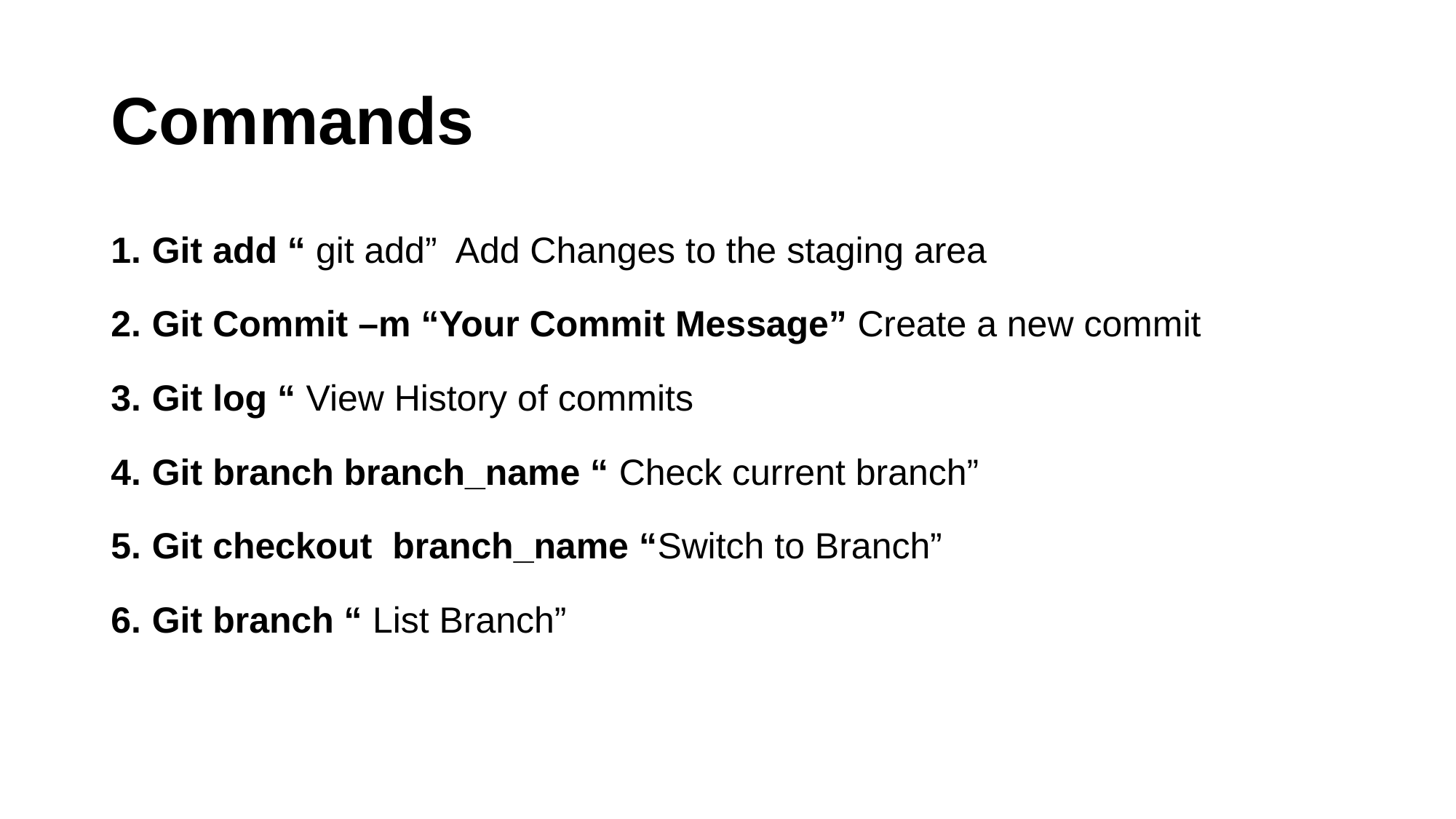

# Commands
Git add “ git add”  Add Changes to the staging area
Git Commit –m “Your Commit Message” Create a new commit
Git log “ View History of commits
Git branch branch_name “ Check current branch”
Git checkout  branch_name “Switch to Branch”
Git branch “ List Branch”